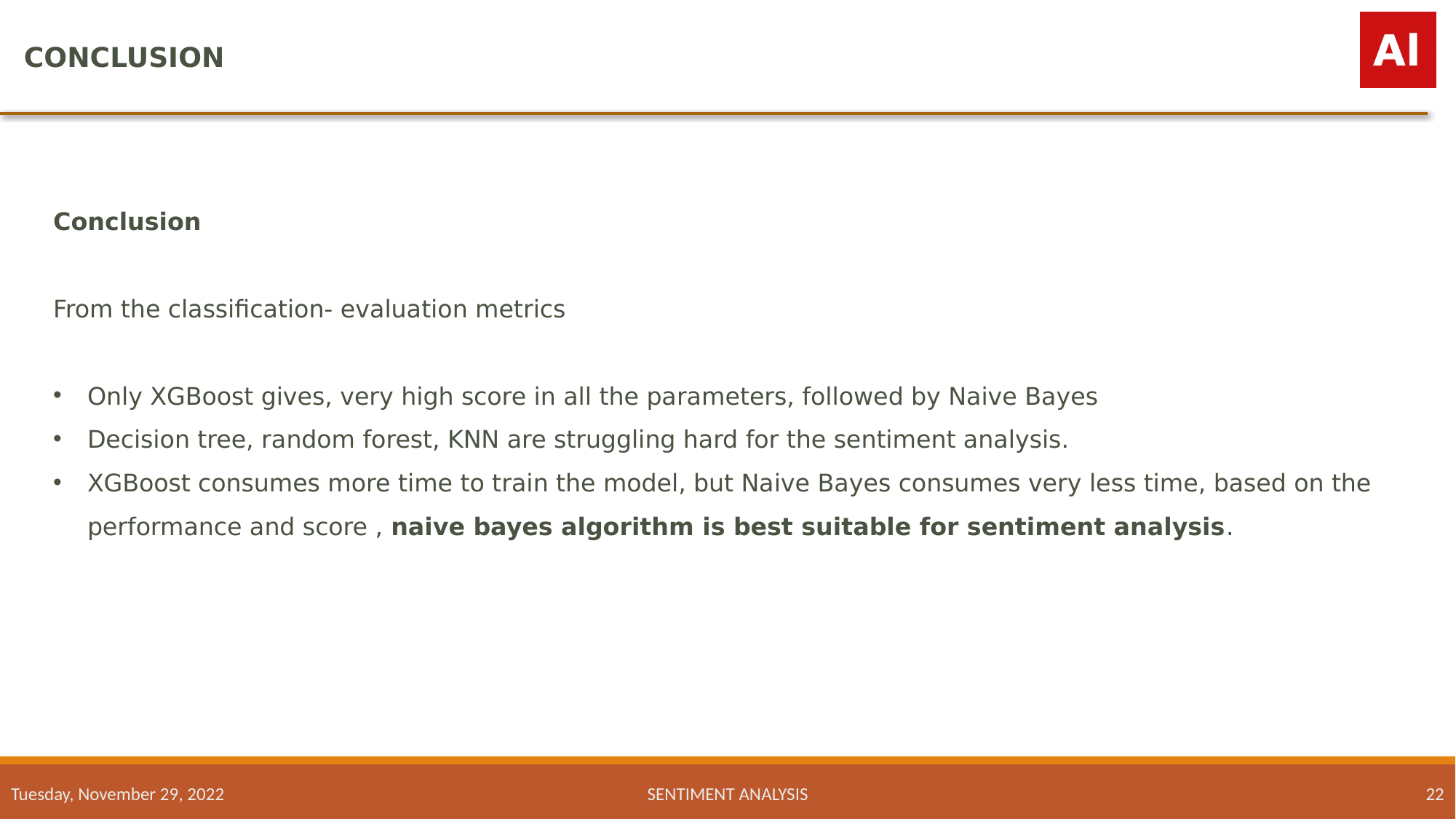

CONCLUSION
Conclusion

From the classification- evaluation metrics

Only XGBoost gives, very high score in all the parameters, followed by Naive Bayes
Decision tree, random forest, KNN are struggling hard for the sentiment analysis.
XGBoost consumes more time to train the model, but Naive Bayes consumes very less time, based on the performance and score , naive bayes algorithm is best suitable for sentiment analysis.
Tuesday, November 29, 2022
SENTIMENT ANALYSIS
22